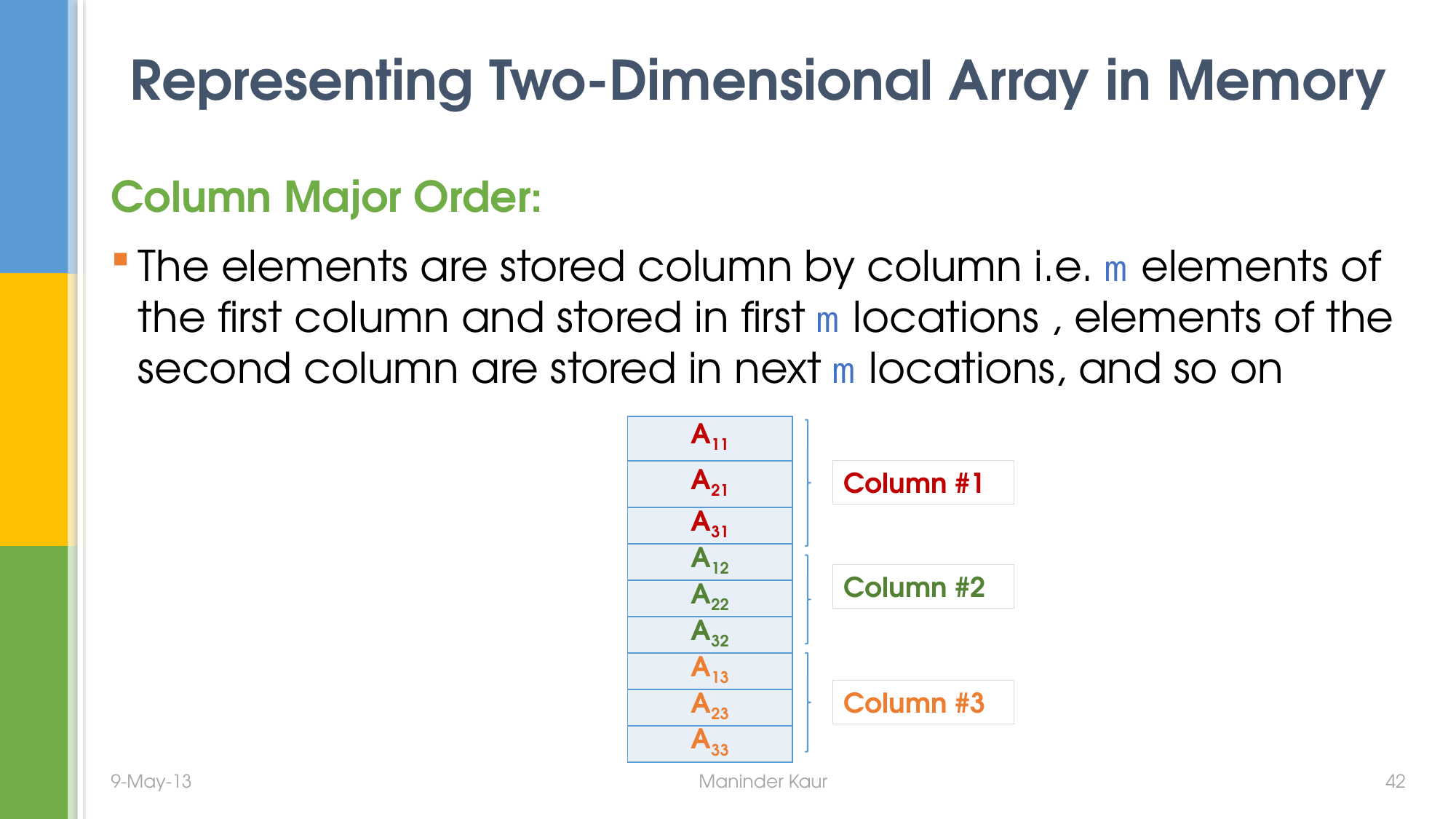

# Representing Two-Dimensional Array in Memory
Column Major Order:
The elements are stored column by column i.e. m elements of the first column and stored in first m locations , elements of the second column are stored in next m locations, and so on

| A11 |
| --- |
| A21 |
| A31 |
| A12 |
| A22 |
| A32 |
| A13 |
| A23 |
| A33 |

Column #1

Column #2

Column #3
9-May-13
Maninder Kaur
42